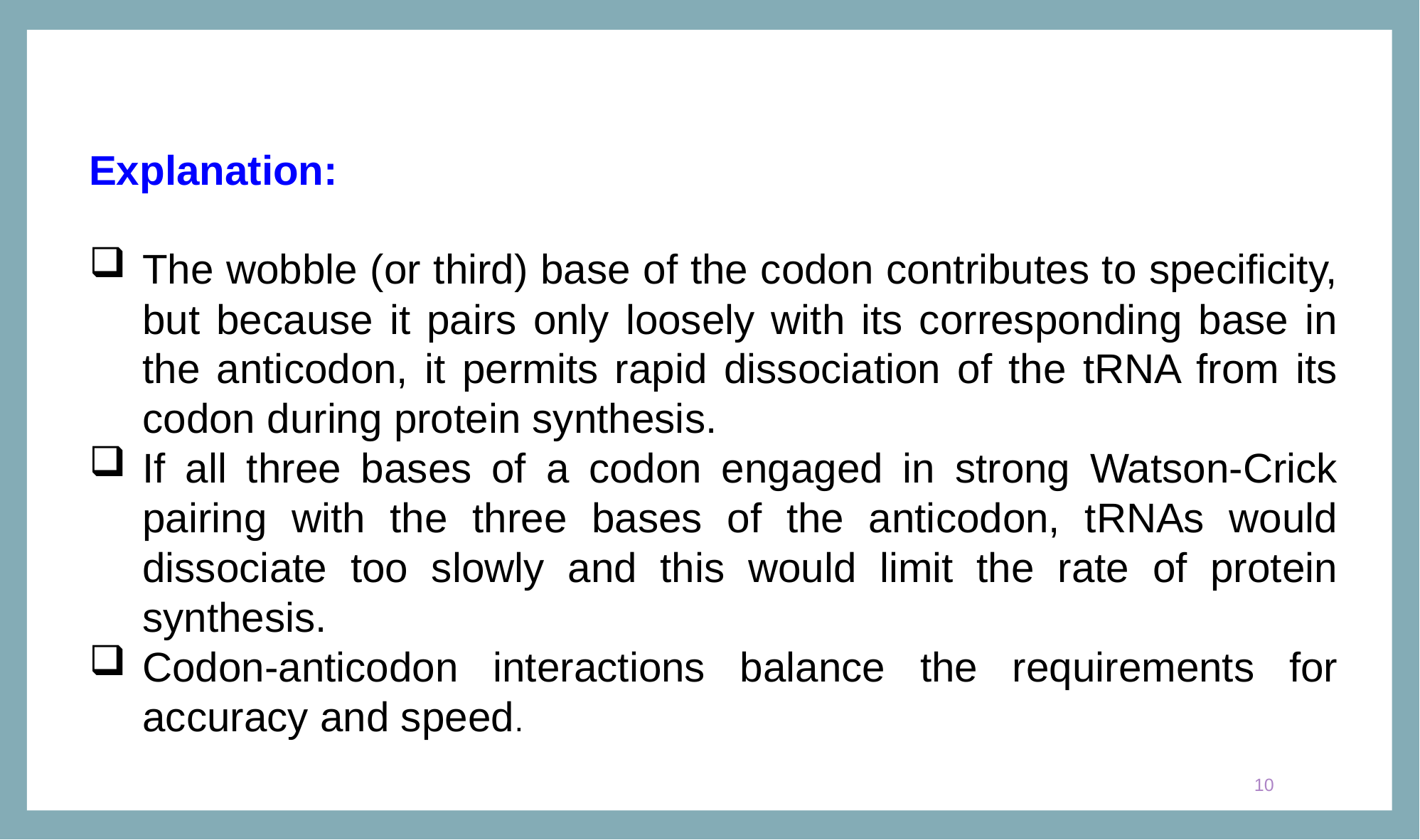

Explanation:

The wobble (or third) base of the codon contributes to specificity, but because it pairs only loosely with its corresponding base in the anticodon, it permits rapid dissociation of the tRNA from its codon during protein synthesis.
If all three bases of a codon engaged in strong Watson-Crick pairing with the three bases of the anticodon, tRNAs would dissociate too slowly and this would limit the rate of protein synthesis.
Codon-anticodon interactions balance the requirements for accuracy and speed.
10